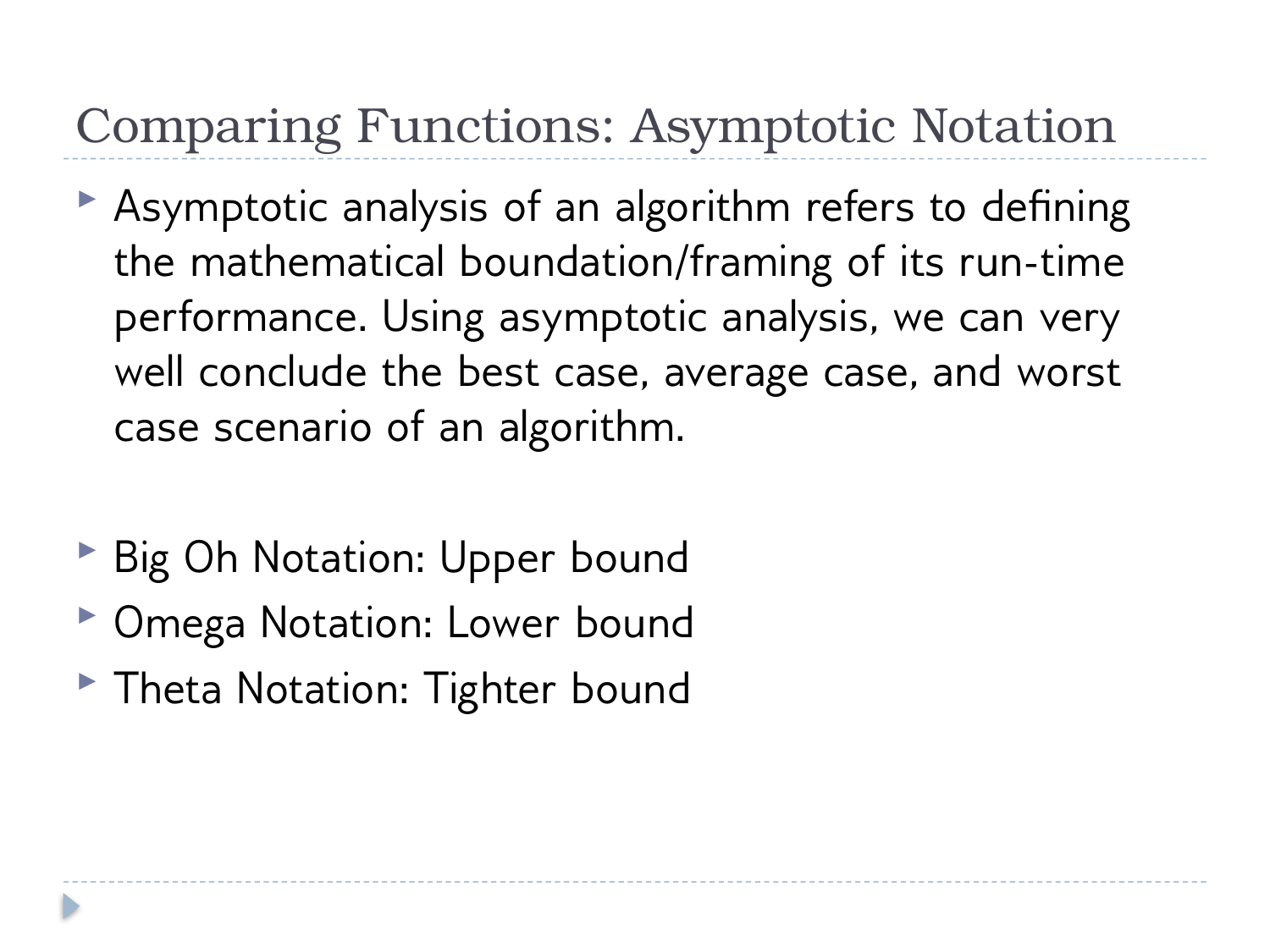

# Comparing Functions: Asymptotic Notation
Asymptotic analysis of an algorithm refers to defining the mathematical boundation/framing of its run-time performance. Using asymptotic analysis, we can very well conclude the best case, average case, and worst case scenario of an algorithm.

Big Oh Notation: Upper bound
Omega Notation: Lower bound
Theta Notation: Tighter bound